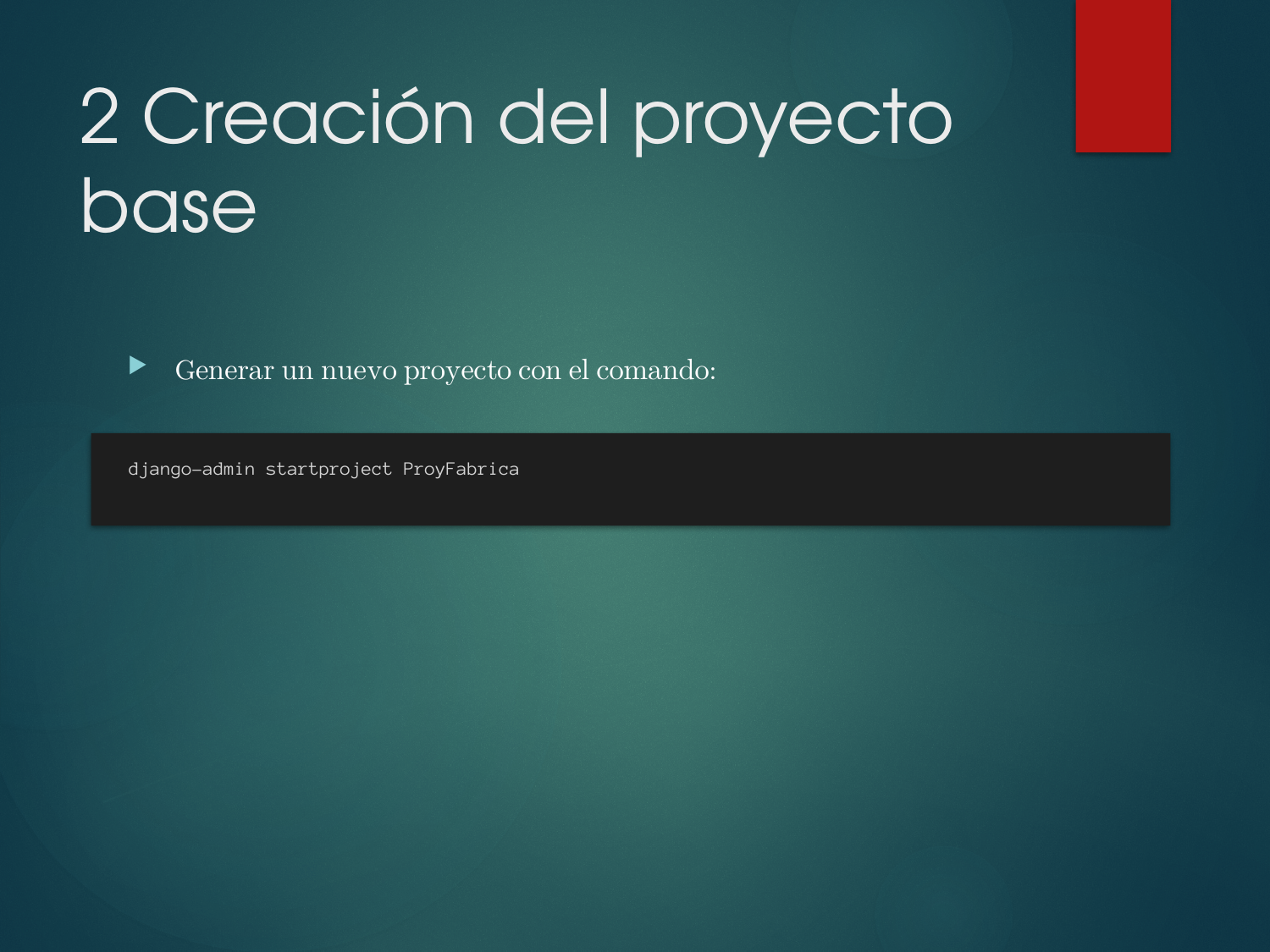

# 2 Creación del proyecto base

Generar un nuevo proyecto con el comando:
django-admin startproject ProyFabrica